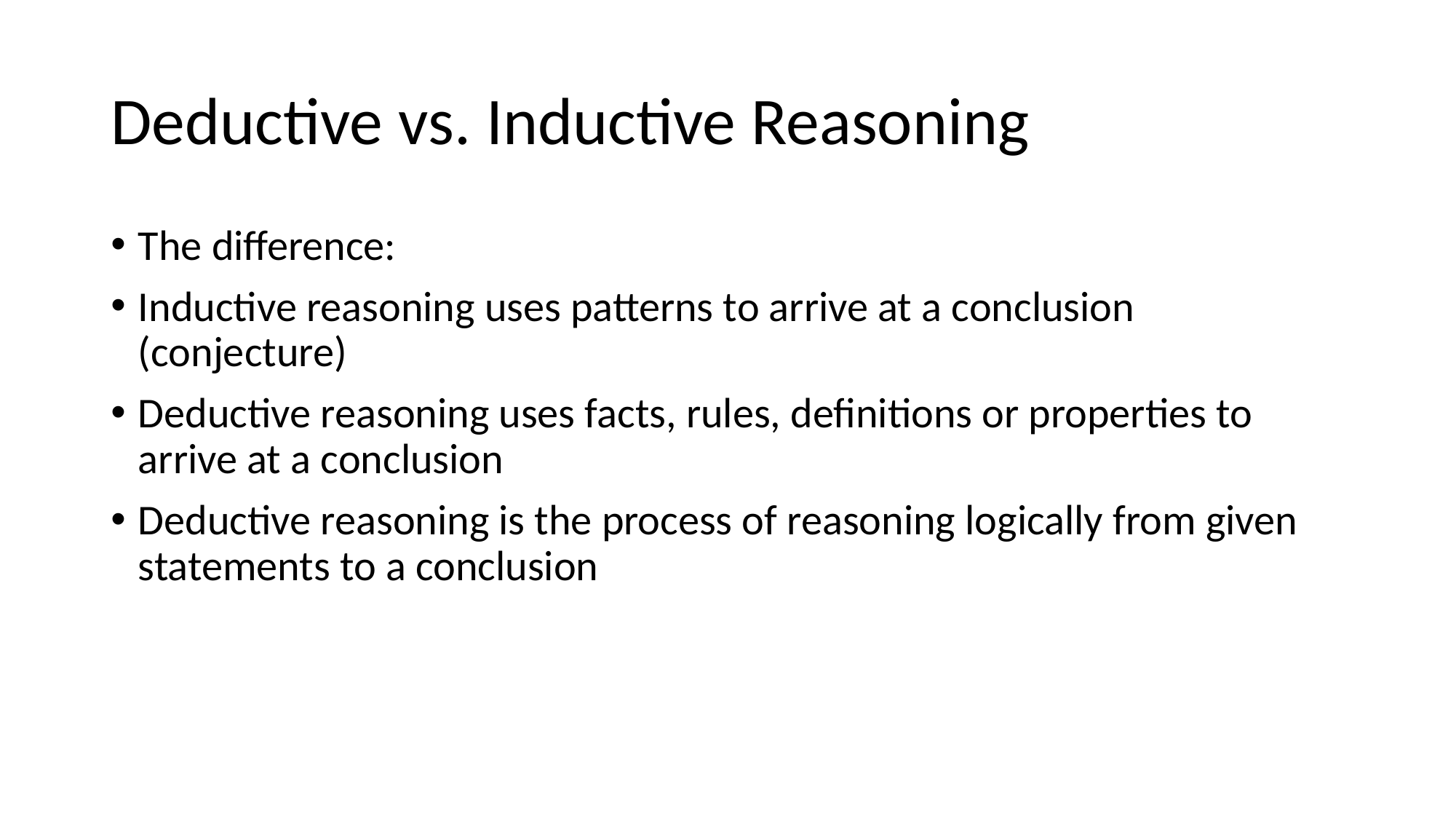

# Deductive vs. Inductive Reasoning
The difference:
Inductive reasoning uses patterns to arrive at a conclusion (conjecture)
Deductive reasoning uses facts, rules, definitions or properties to arrive at a conclusion
Deductive reasoning is the process of reasoning logically from given statements to a conclusion